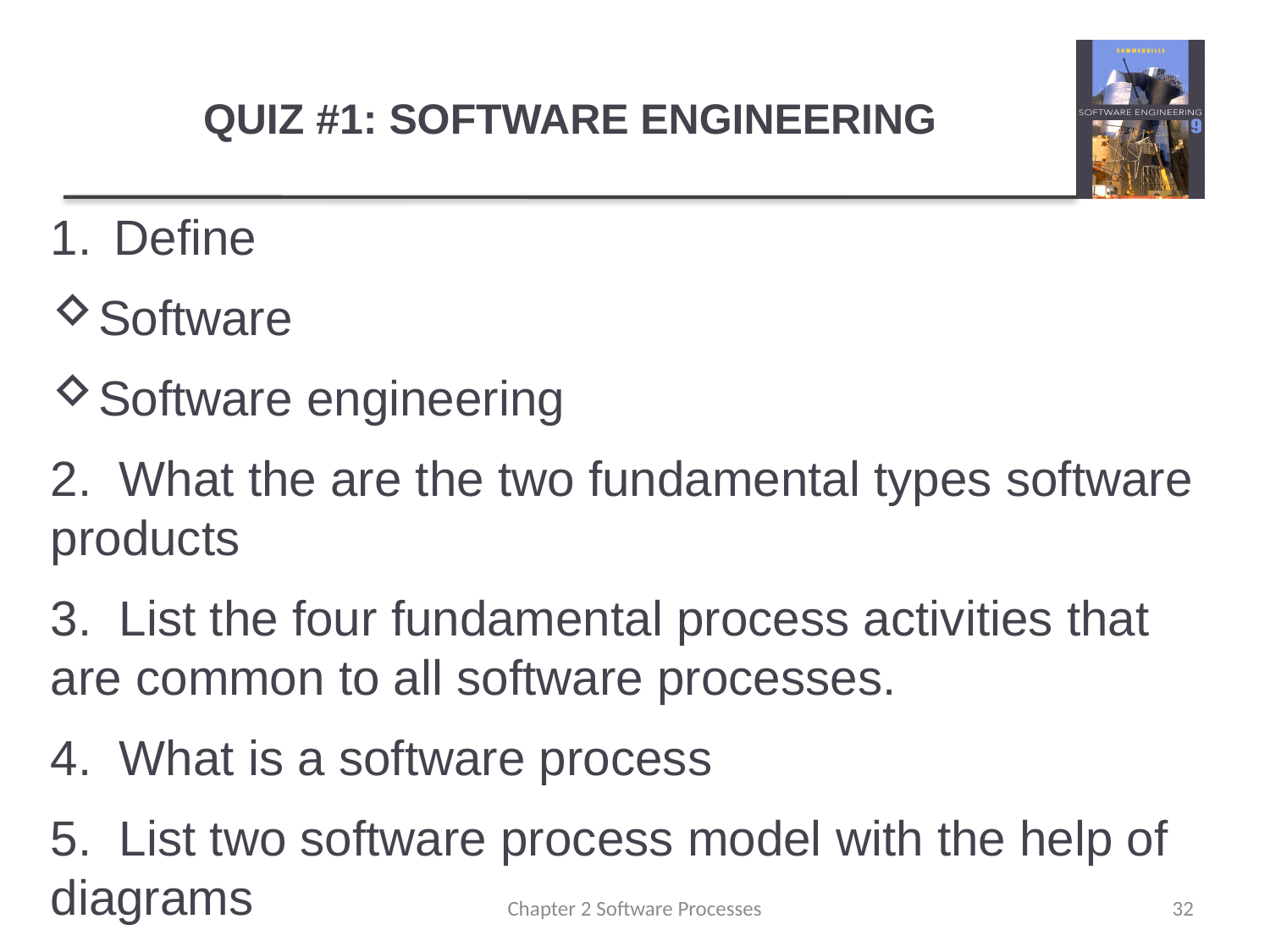

# QUIZ #1: SOFTWARE ENGINEERING
Define
Software
Software engineering
2.  What the are the two fundamental types software products
3.  List the four fundamental process activities that are common to all software processes.
4.  What is a software process
5.  List two software process model with the help of diagrams

Chapter 2 Software Processes
32